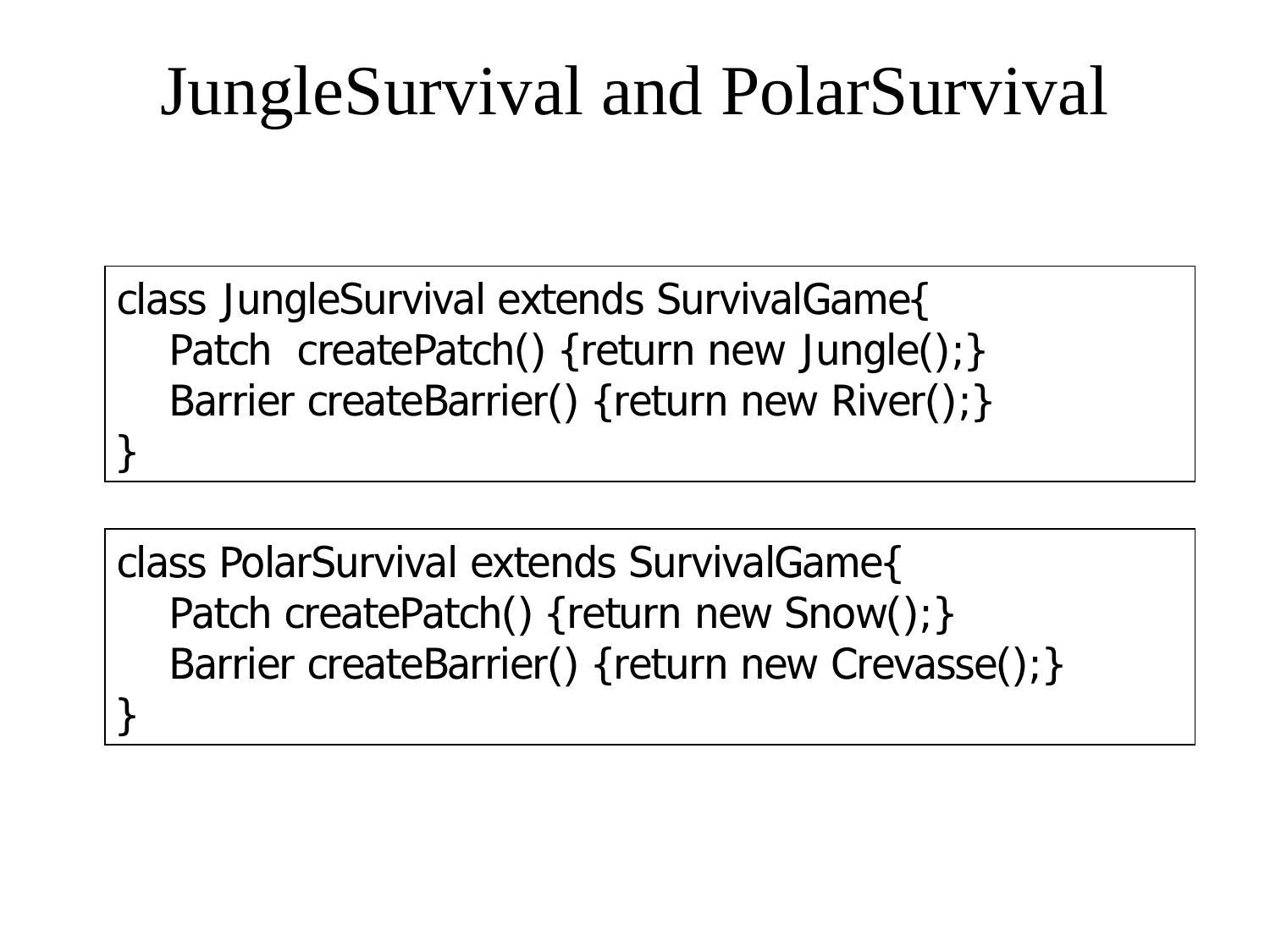

# JungleSurvival and PolarSurvival
class JungleSurvival extends SurvivalGame{
    Patch  createPatch() {return new Jungle();}
    Barrier createBarrier() {return new River();}
}
class PolarSurvival extends SurvivalGame{
    Patch createPatch() {return new Snow();}
    Barrier createBarrier() {return new Crevasse();}
}